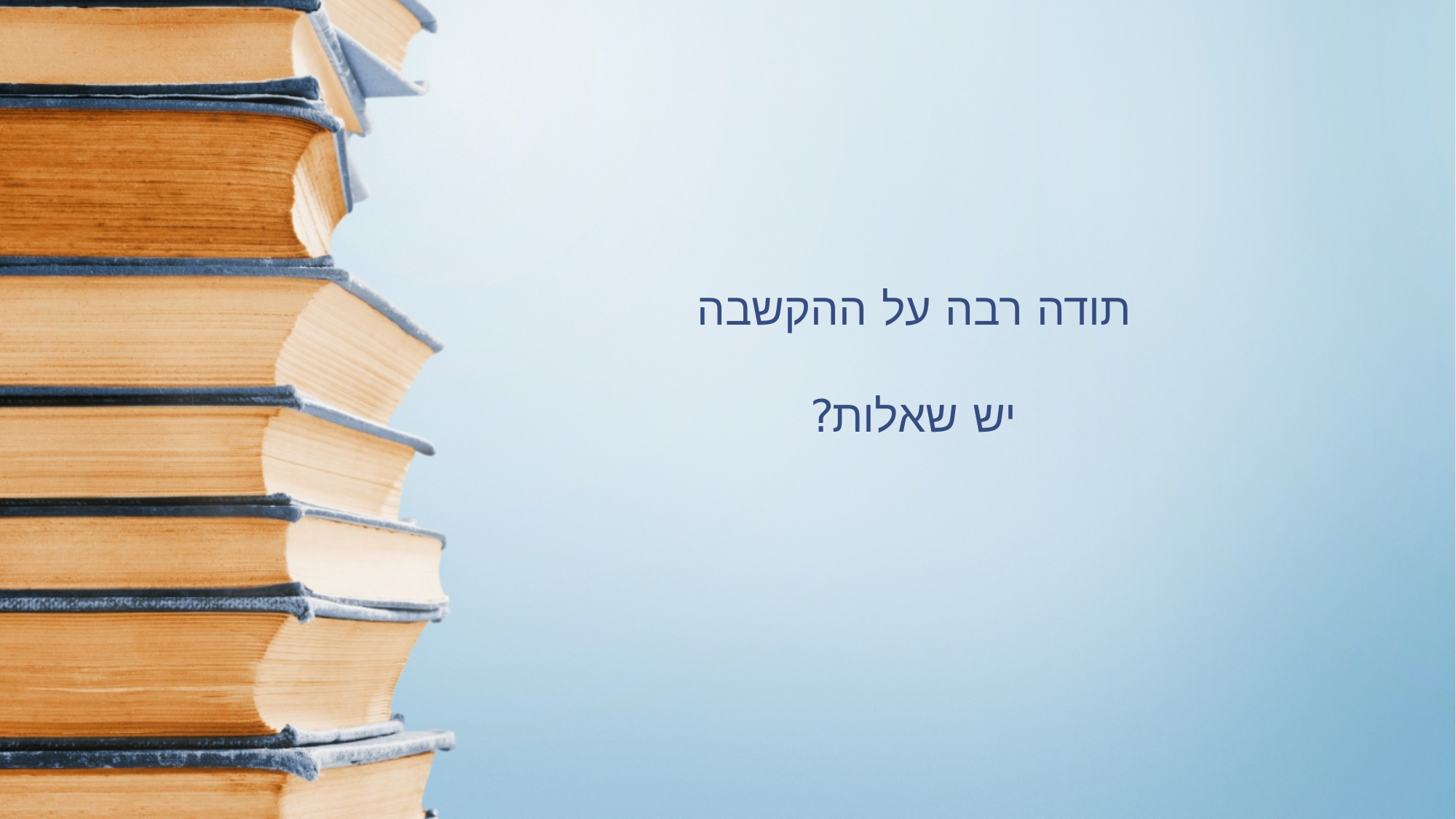

# תודה רבה על ההקשבה יש שאלות?